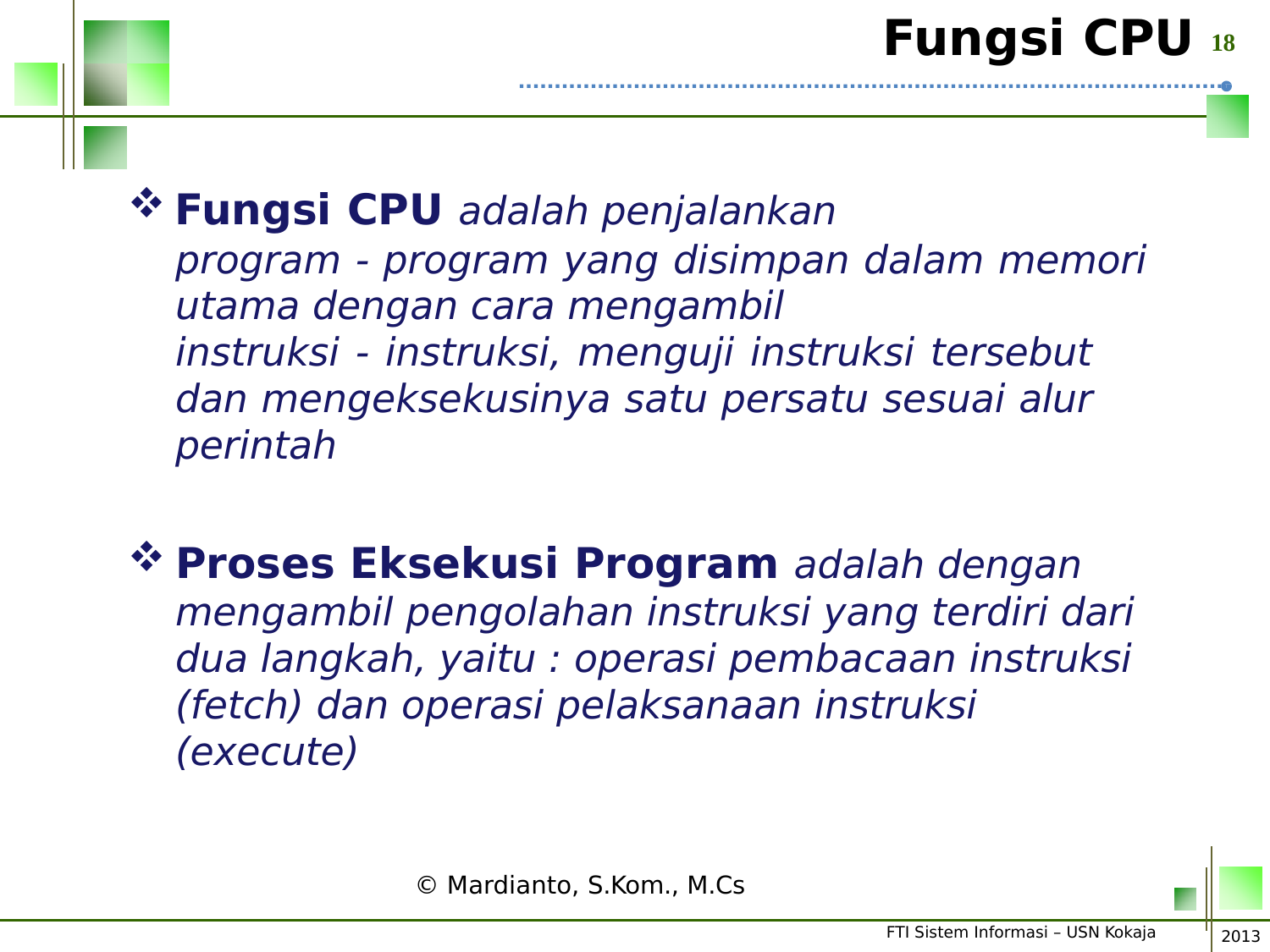

# Fungsi CPU
18

Fungsi CPU adalah penjalankan
program - program yang disimpan dalam memori utama dengan cara mengambil
instruksi - instruksi, menguji instruksi tersebut dan mengeksekusinya satu persatu sesuai alur perintah

Proses Eksekusi Program adalah dengan mengambil pengolahan instruksi yang terdiri dari dua langkah, yaitu : operasi pembacaan instruksi (fetch) dan operasi pelaksanaan instruksi (execute)
© Mardianto, S.Kom., M.Cs
FTI Sistem Informasi – USN Kokaja
2013